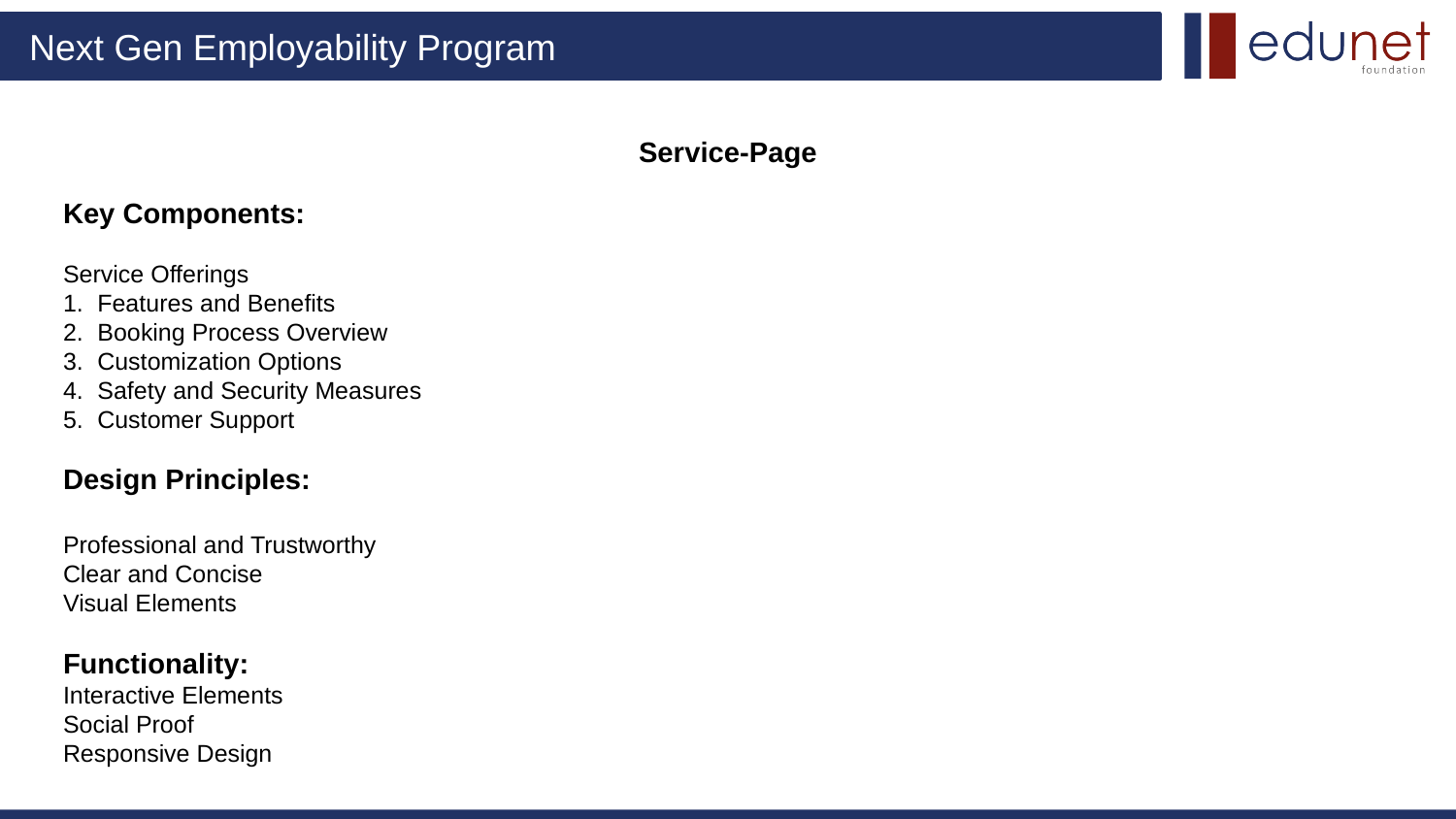

Service-Page
Key Components:

Service Offerings
Features and Benefits
Booking Process Overview
Customization Options
Safety and Security Measures
Customer Support

Design Principles:

Professional and Trustworthy
Clear and Concise
Visual Elements

Functionality:
Interactive Elements
Social Proof
Responsive Design